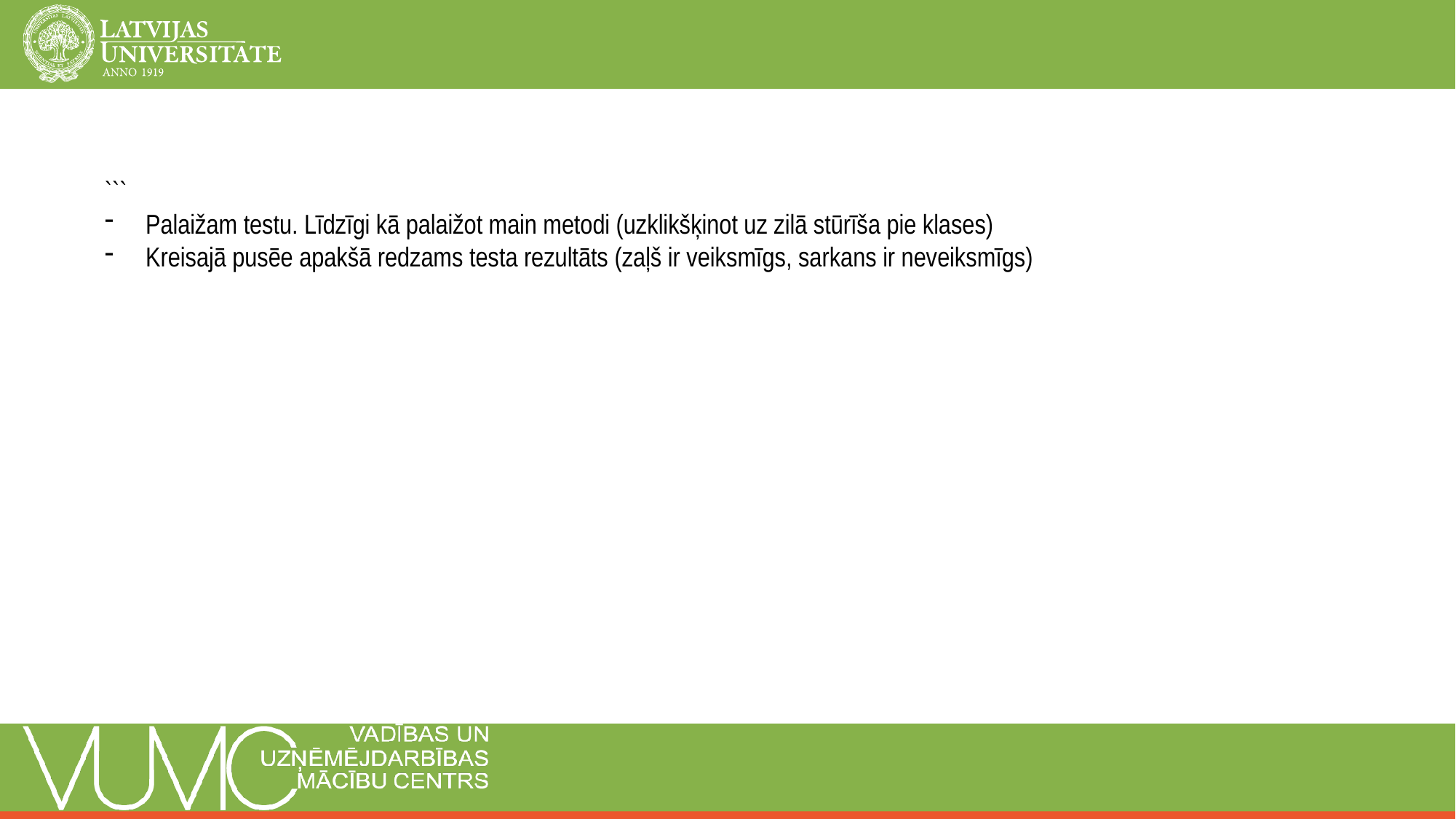

```
Palaižam testu. Līdzīgi kā palaižot main metodi (uzklikšķinot uz zilā stūrīša pie klases)
Kreisajā pusēe apakšā redzams testa rezultāts (zaļš ir veiksmīgs, sarkans ir neveiksmīgs)